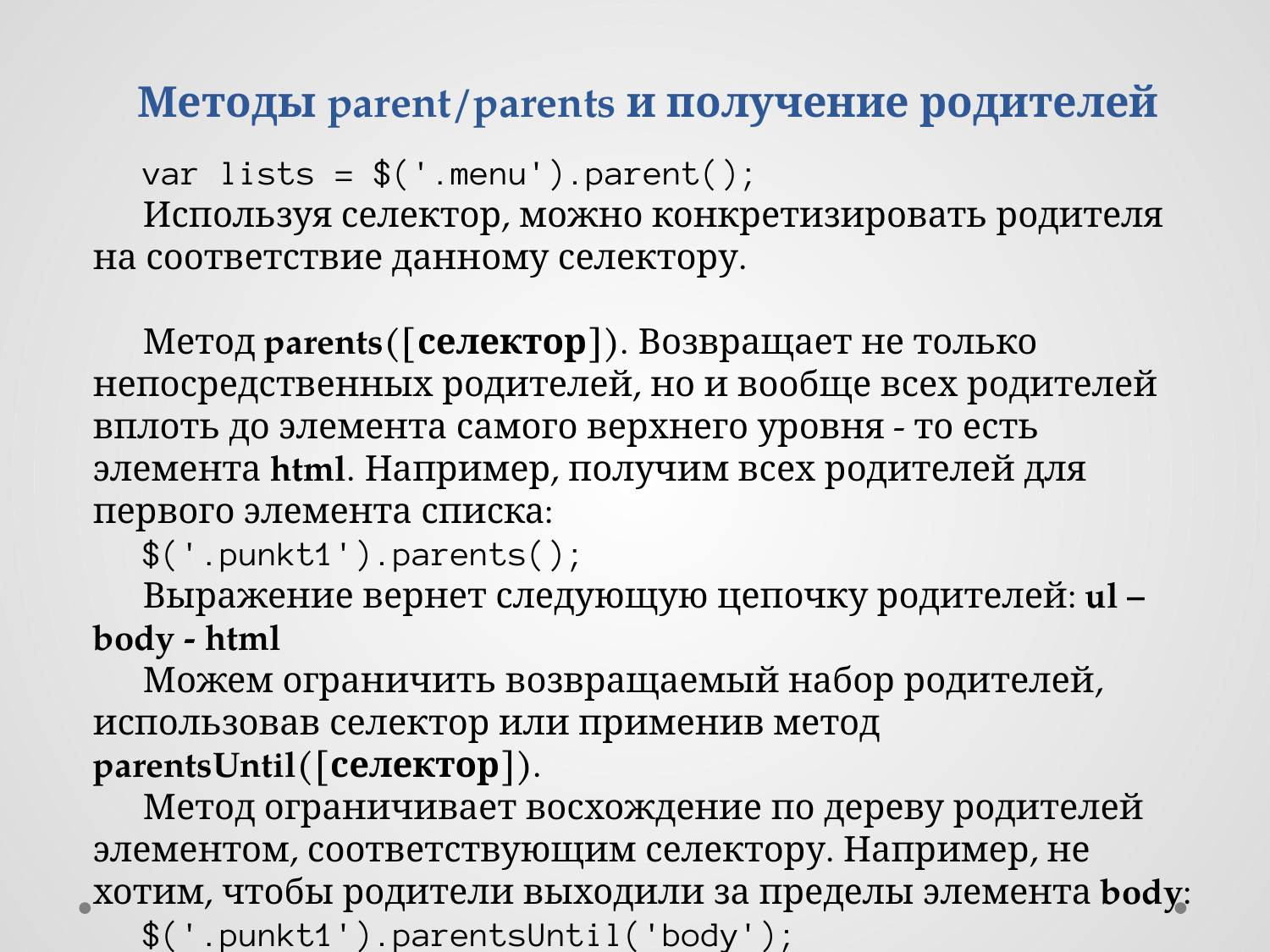

Методы parent/parents и получение родителей
var lists = $('.menu').parent();
Используя селектор, можно конкретизировать родителя на соответствие данному селектору.

Метод parents([селектор]). Возвращает не только непосредственных родителей, но и вообще всех родителей вплоть до элемента самого верхнего уровня - то есть элемента html. Например, получим всех родителей для первого элемента списка:
$('.punkt1').parents();
Выражение вернет следующую цепочку родителей: ul – body - html
Можем ограничить возвращаемый набор родителей, использовав селектор или применив метод parentsUntil([селектор]).
Метод ограничивает восхождение по дереву родителей элементом, соответствующим селектору. Например, не хотим, чтобы родители выходили за пределы элемента body:
$('.punkt1').parentsUntil('body');